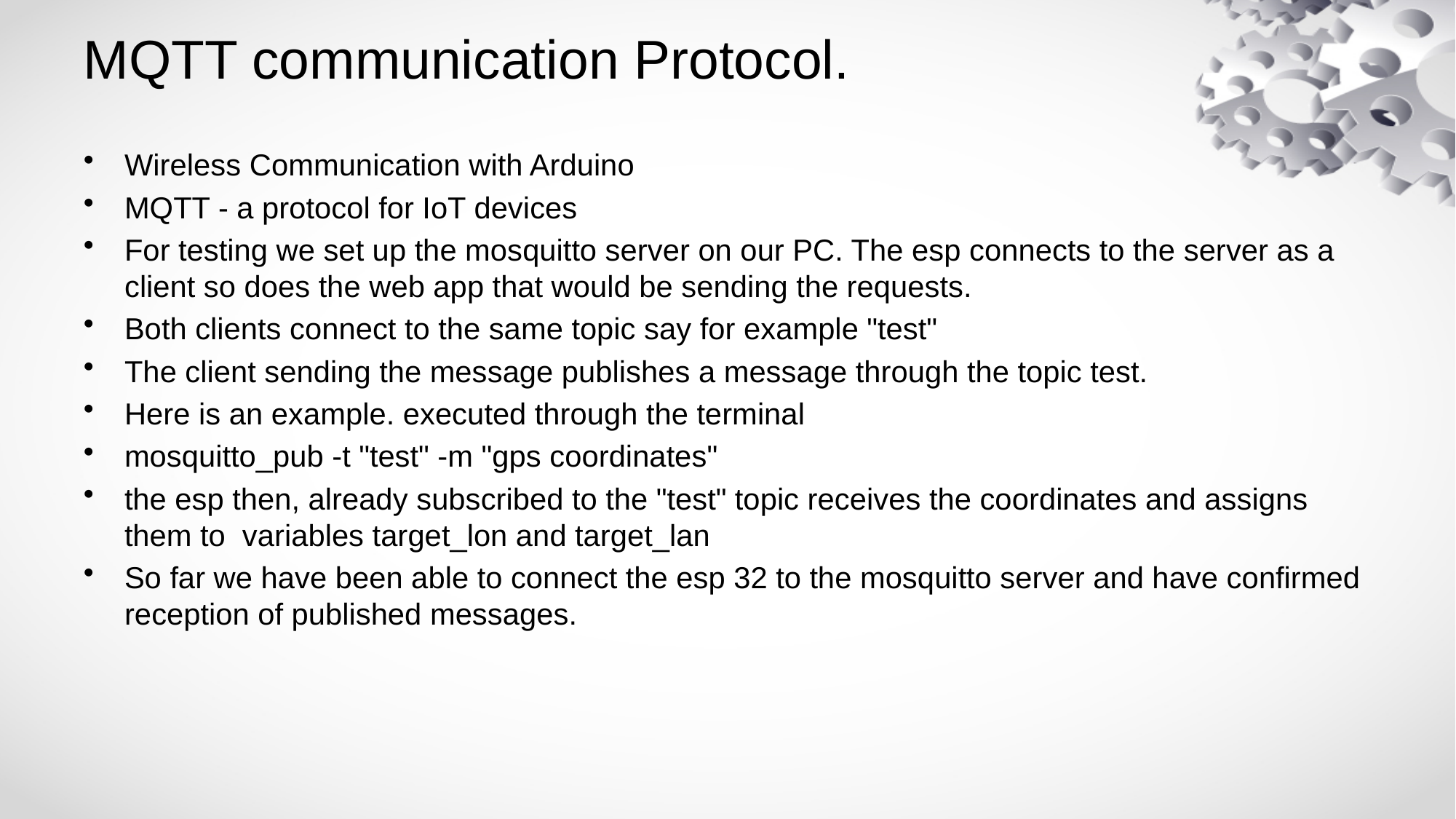

# MQTT communication Protocol.
Wireless Communication with Arduino
MQTT - a protocol for IoT devices
For testing we set up the mosquitto server on our PC. The esp connects to the server as a client so does the web app that would be sending the requests.
Both clients connect to the same topic say for example "test"
The client sending the message publishes a message through the topic test.
Here is an example. executed through the terminal
mosquitto_pub -t "test" -m "gps coordinates"
the esp then, already subscribed to the "test" topic receives the coordinates and assigns them to  variables target_lon and target_lan
So far we have been able to connect the esp 32 to the mosquitto server and have confirmed reception of published messages.